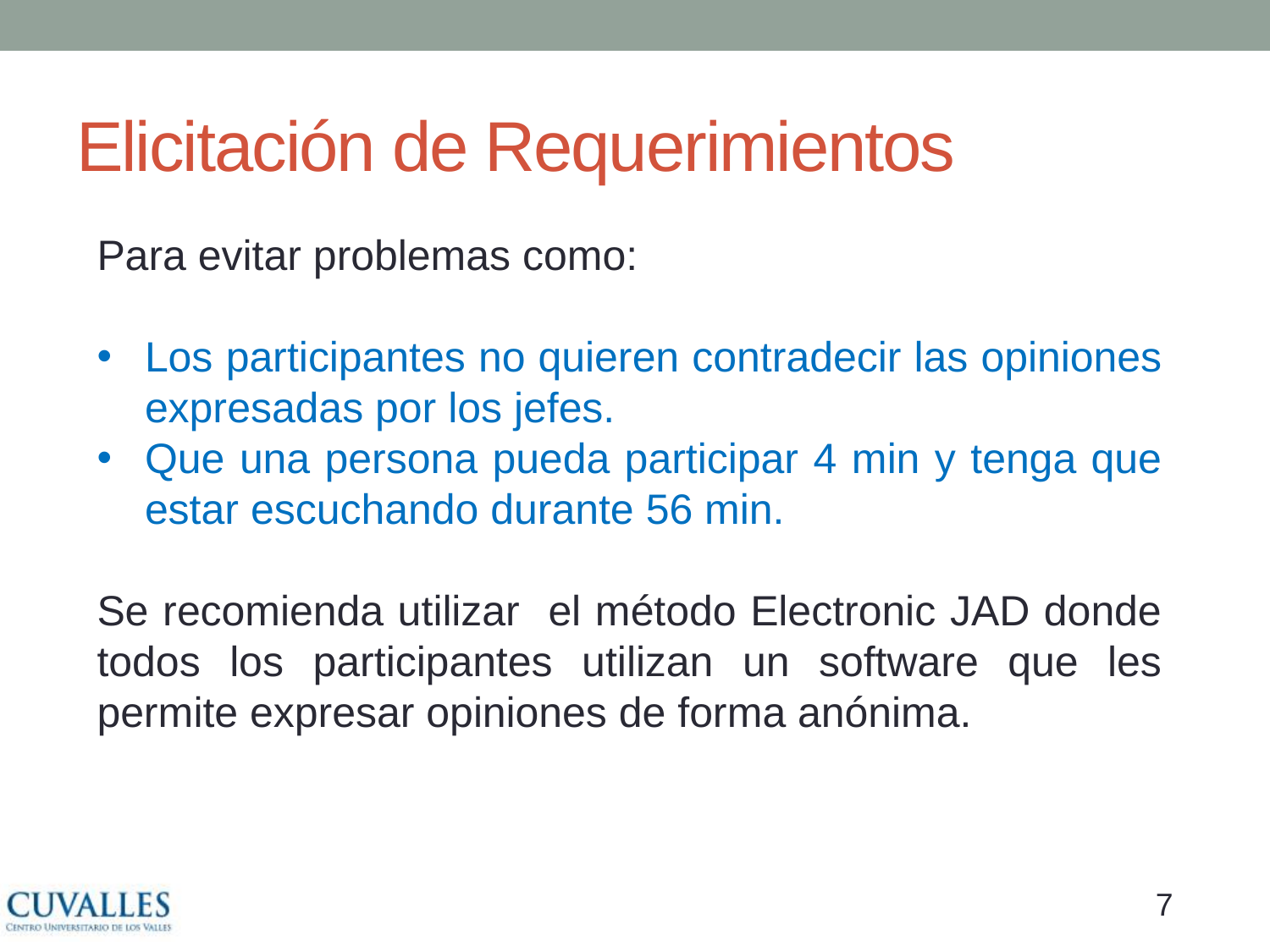

# Elicitación de Requerimientos
Para evitar problemas como:

Los participantes no quieren contradecir las opiniones expresadas por los jefes.
Que una persona pueda participar 4 min y tenga que estar escuchando durante 56 min.

Se recomienda utilizar  el método Electronic JAD donde todos los participantes utilizan un software que les permite expresar opiniones de forma anónima.

7